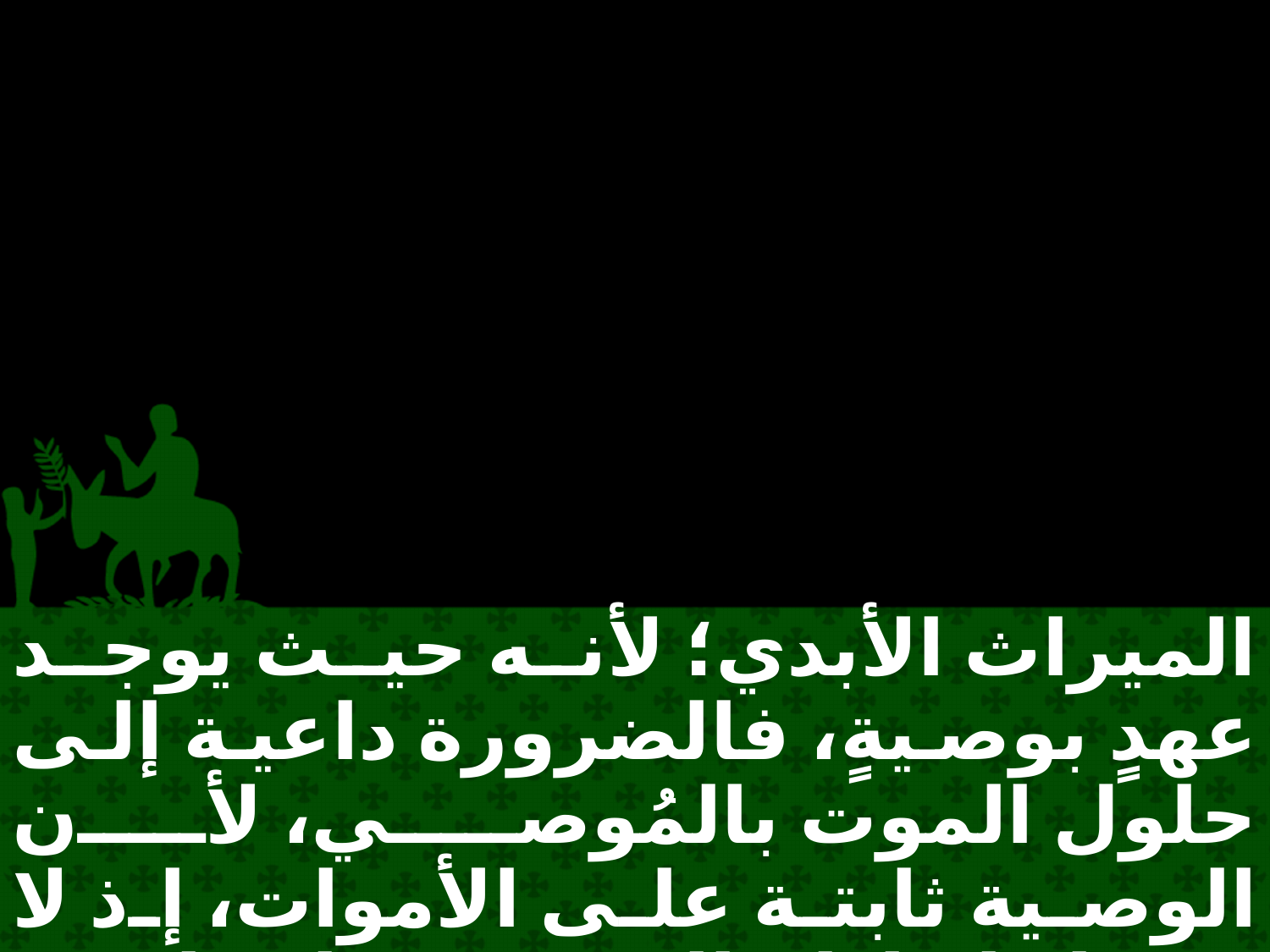

الميراث الأبدي؛ لأنه حيث يوجد عهدٍ بوصيةٍ، فالضرورة داعية إلى حلول الموت بالمُوصي، لأن الوصية ثابتة على الأموات، إذ لا قوة لها مادام الذي قررها حيًا. من أجل هذا العهد الأول لم يطهر